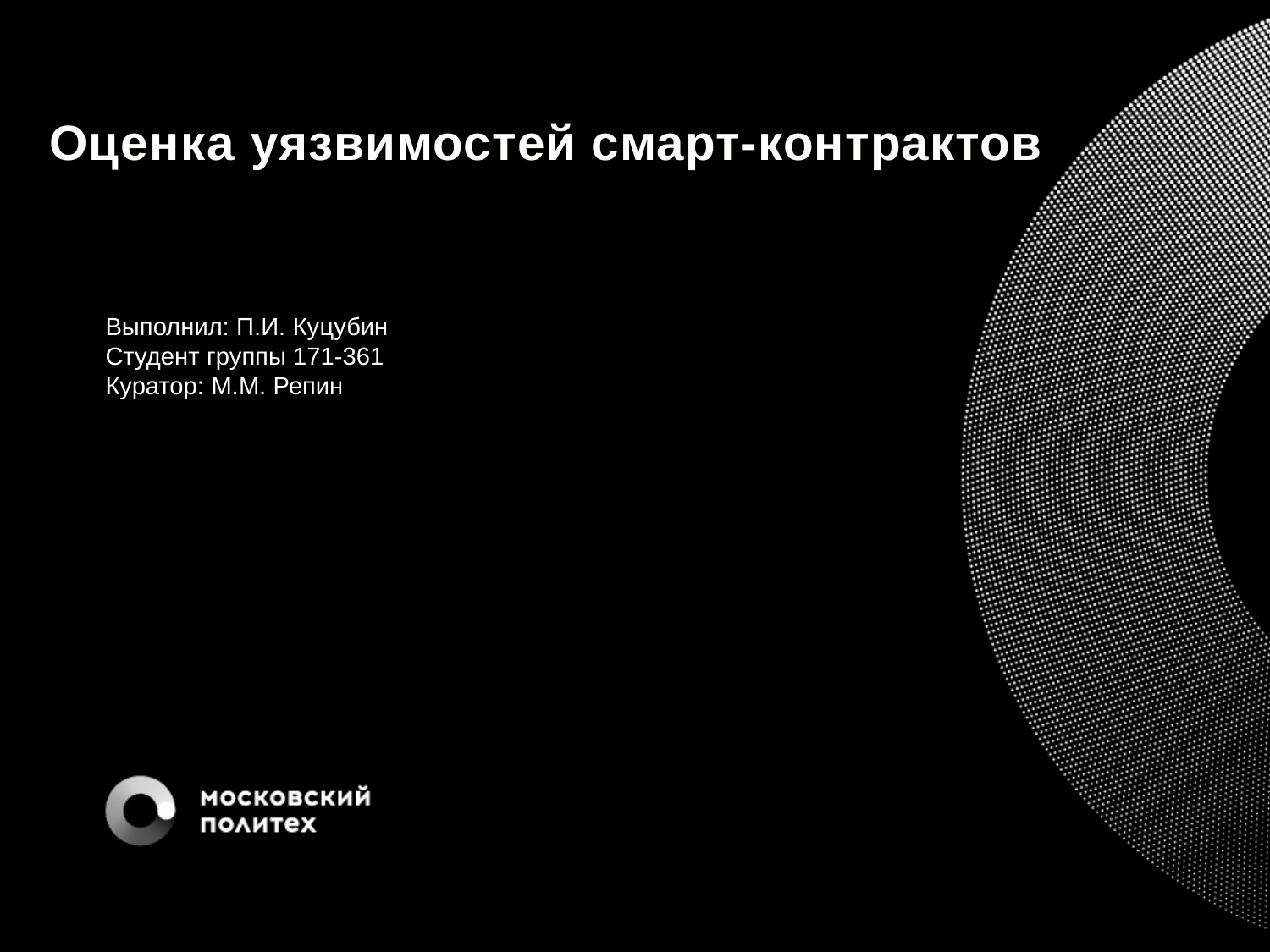

Оценка уязвимостей смарт-контрактов
Выполнил: П.И. Куцубин
Студент группы 171-361
Куратор: М.М. Репин